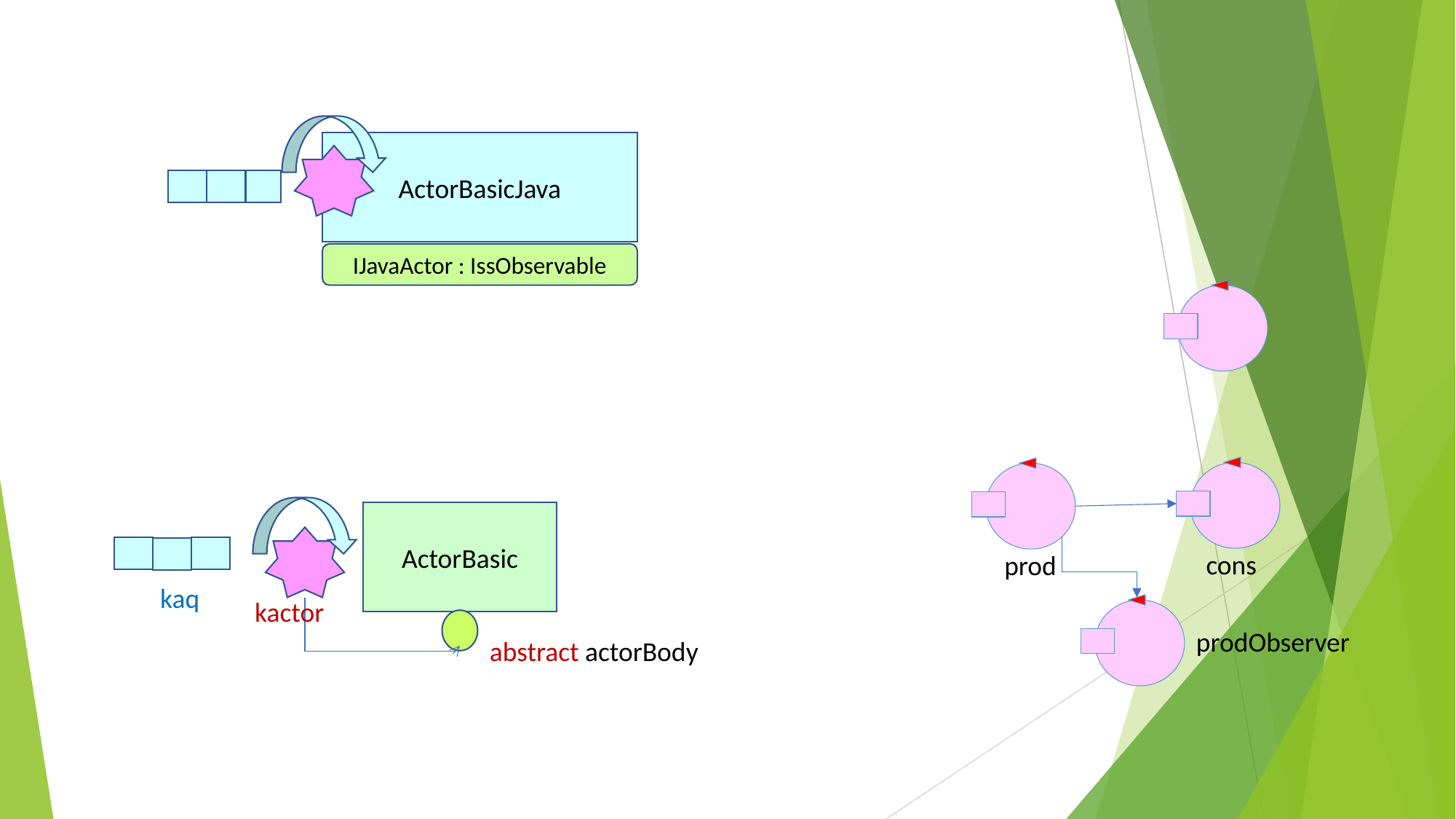

ActorBasicJava

IJavaActor : IssObservable

ActorBasic

cons
prod
kaq
kactor

prodObserver
abstract actorBody